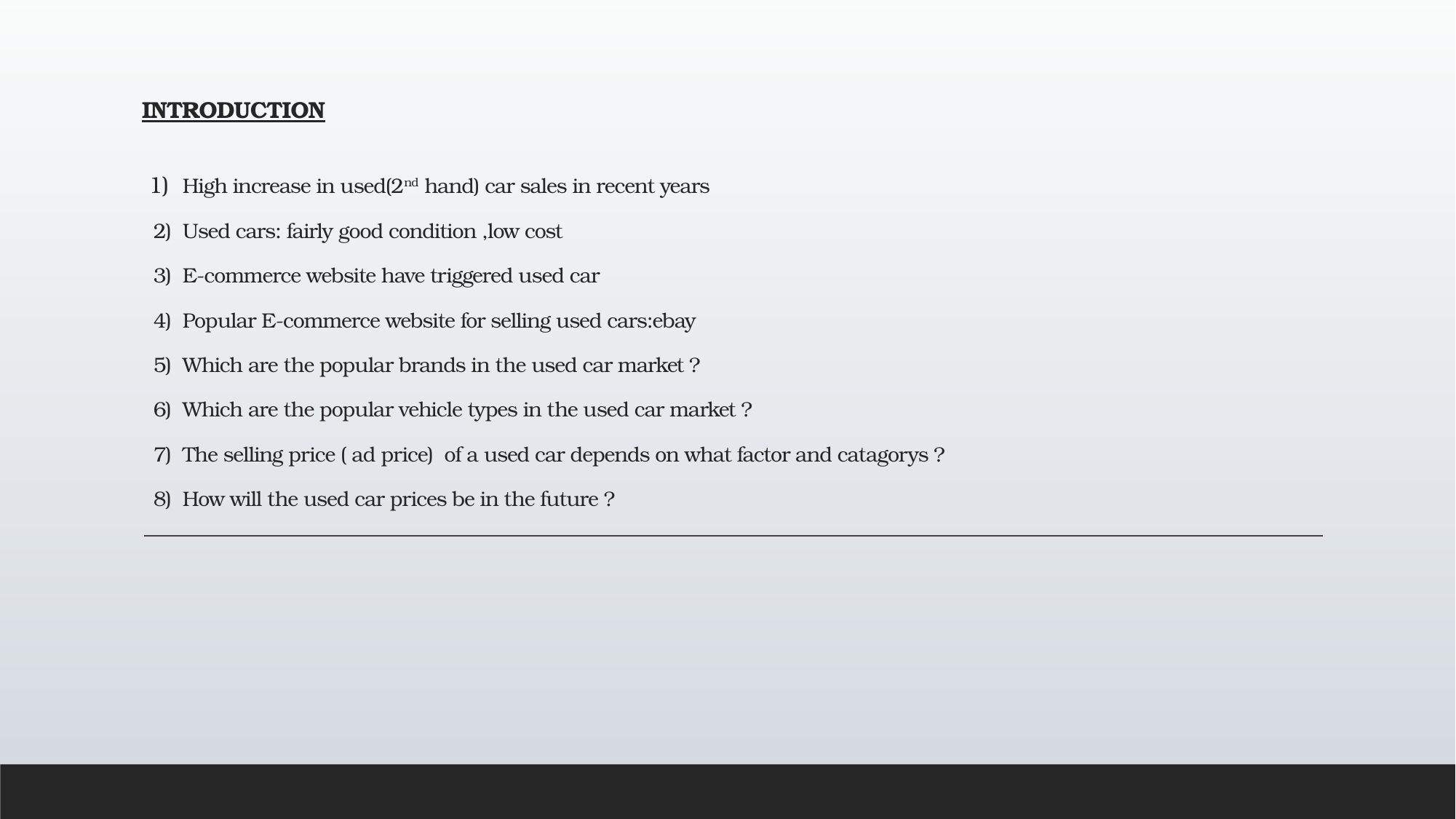

# INTRODUCTION 1)  High increase in used(2nd hand) car sales in recent years 2)  Used cars: fairly good condition ,low cost 3)  E-commerce website have triggered used car 4)  Popular E-commerce website for selling used cars:ebay 5)  Which are the popular brands in the used car market ? 6)  Which are the popular vehicle types in the used car market ? 7)  The selling price ( ad price)  of a used car depends on what factor and catagorys ? 8)  How will the used car prices be in the future ?